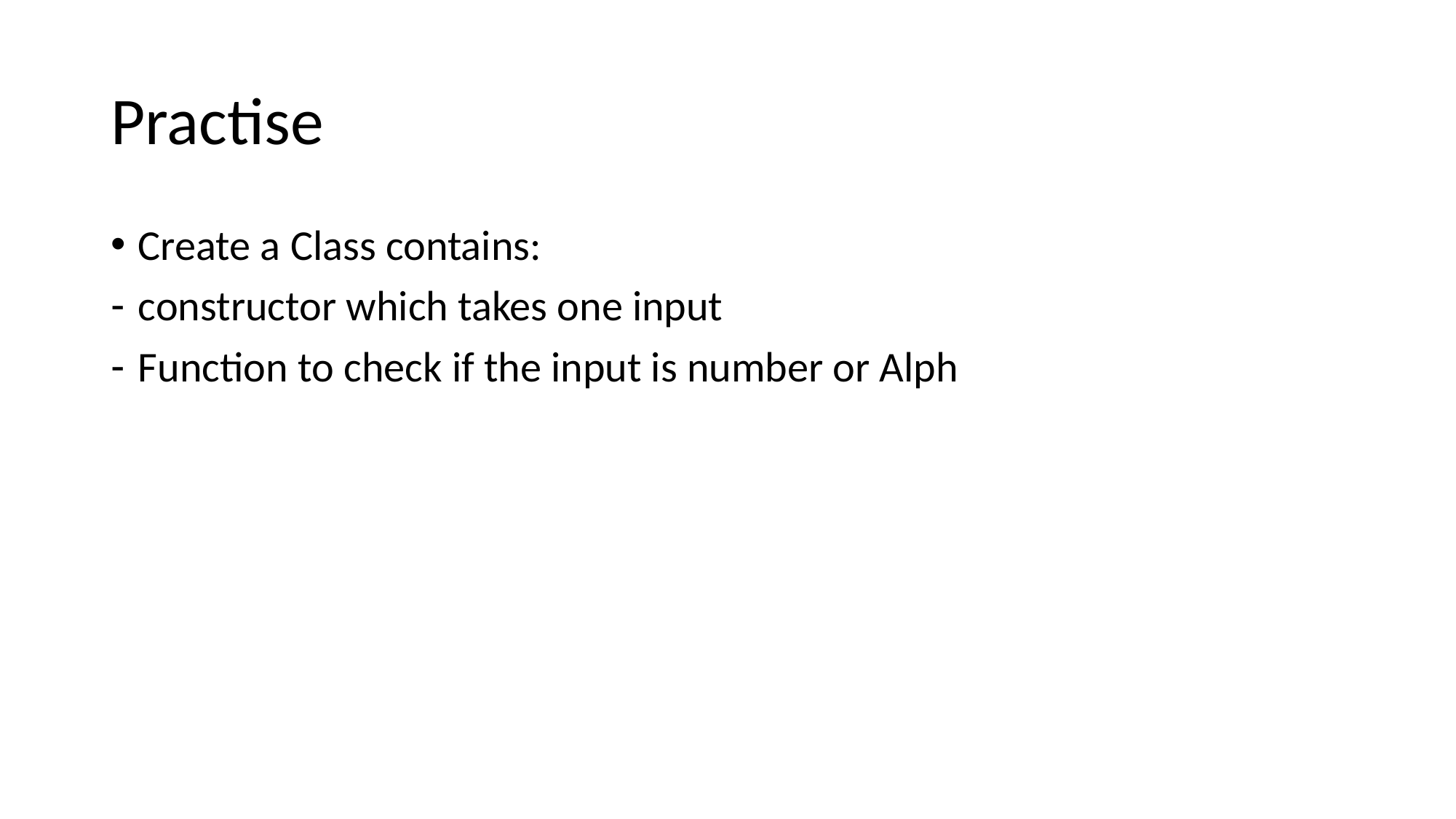

# Practise
Create a Class contains:
constructor which takes one input
Function to check if the input is number or Alph